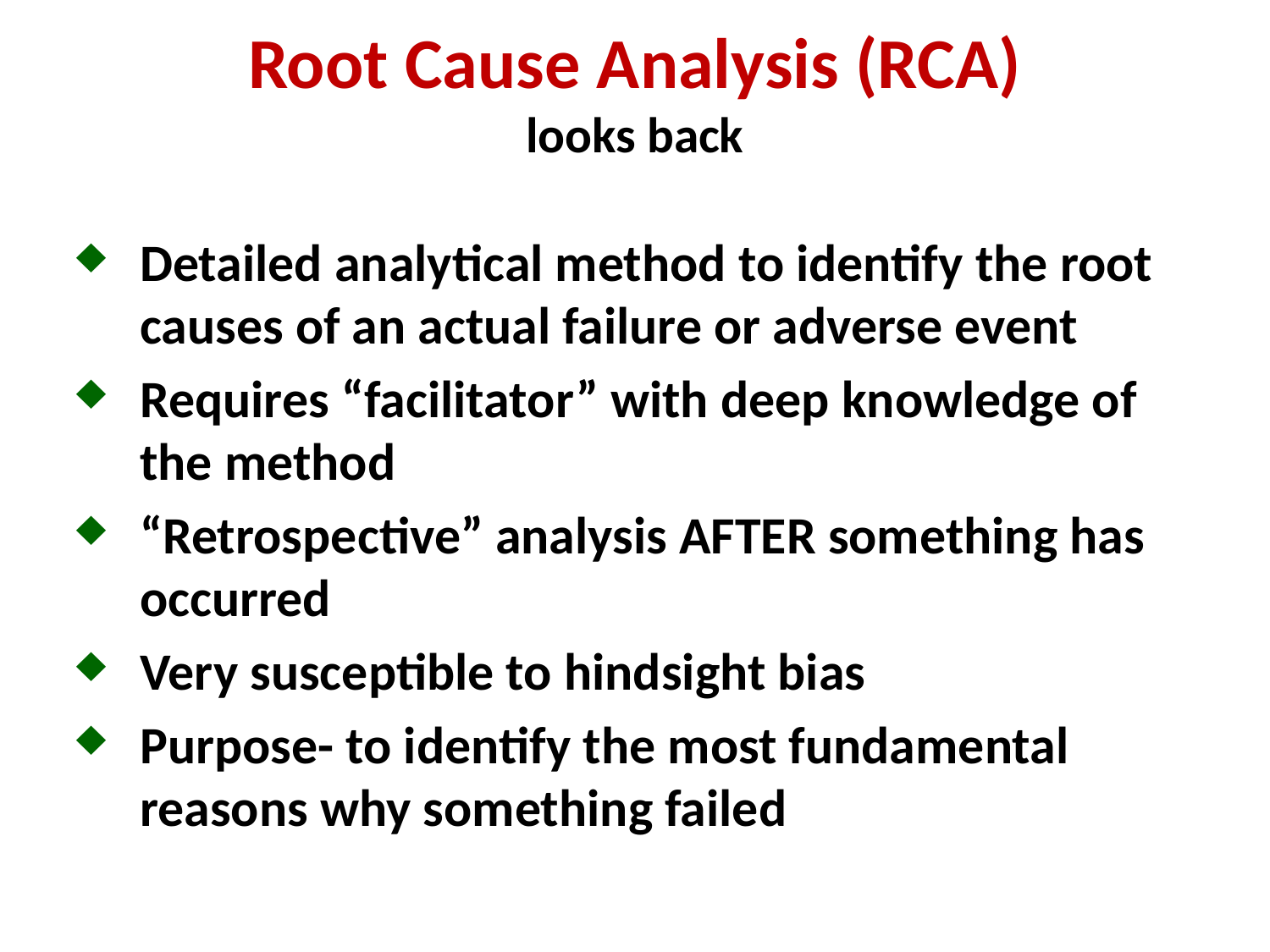

# Root Cause Analysis (RCA) looks back
Detailed analytical method to identify the root causes of an actual failure or adverse event
Requires “facilitator” with deep knowledge of the method
“Retrospective” analysis AFTER something has occurred
Very susceptible to hindsight bias
Purpose- to identify the most fundamental reasons why something failed